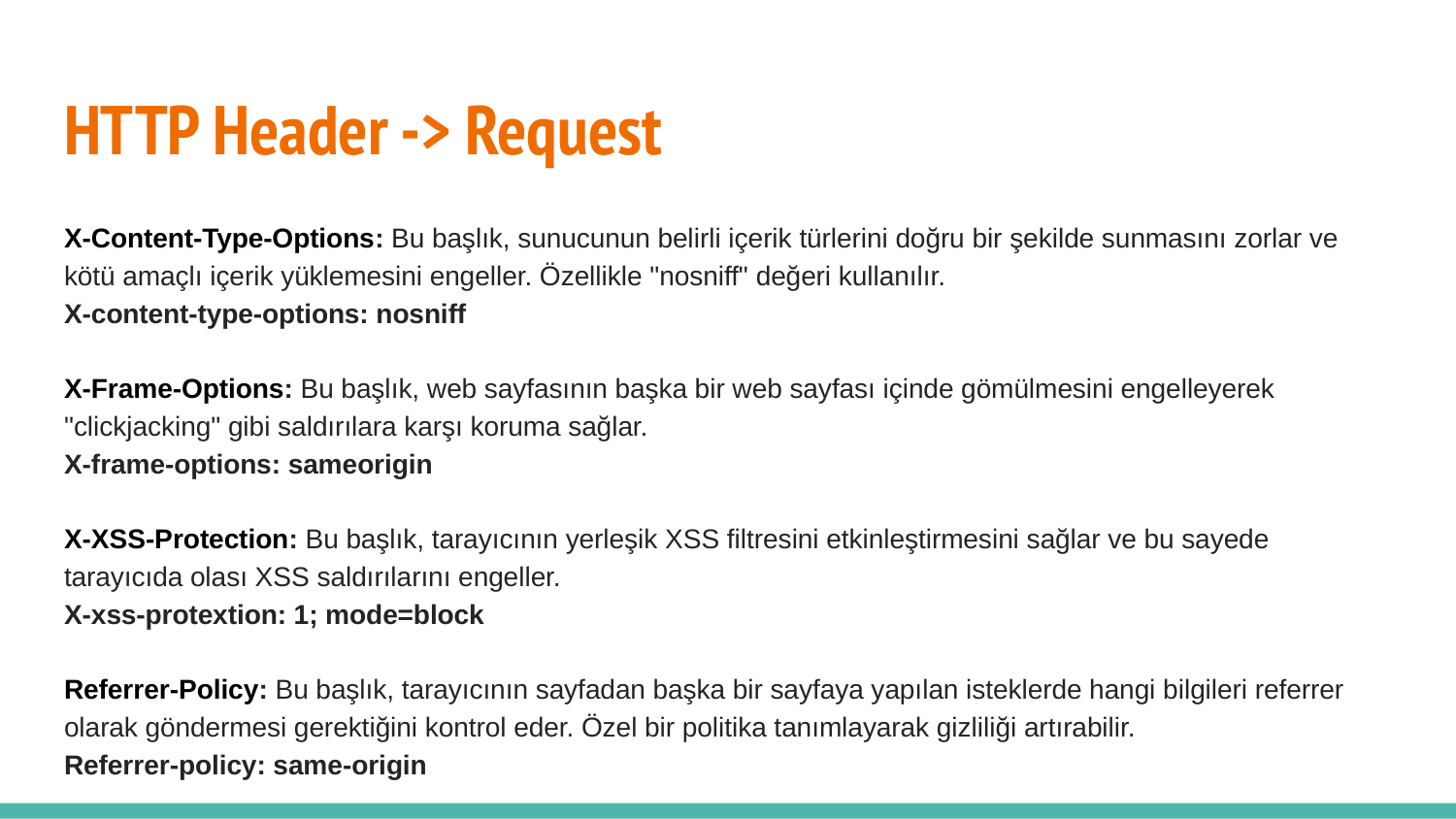

# HTTP Header -> Request
X-Content-Type-Options: Bu başlık, sunucunun belirli içerik türlerini doğru bir şekilde sunmasını zorlar ve kötü amaçlı içerik yüklemesini engeller. Özellikle "nosniff" değeri kullanılır.
X-content-type-options: nosniff

X-Frame-Options: Bu başlık, web sayfasının başka bir web sayfası içinde gömülmesini engelleyerek "clickjacking" gibi saldırılara karşı koruma sağlar.
X-frame-options: sameorigin

X-XSS-Protection: Bu başlık, tarayıcının yerleşik XSS filtresini etkinleştirmesini sağlar ve bu sayede tarayıcıda olası XSS saldırılarını engeller.
X-xss-protextion: 1; mode=block

Referrer-Policy: Bu başlık, tarayıcının sayfadan başka bir sayfaya yapılan isteklerde hangi bilgileri referrer olarak göndermesi gerektiğini kontrol eder. Özel bir politika tanımlayarak gizliliği artırabilir.
Referrer-policy: same-origin